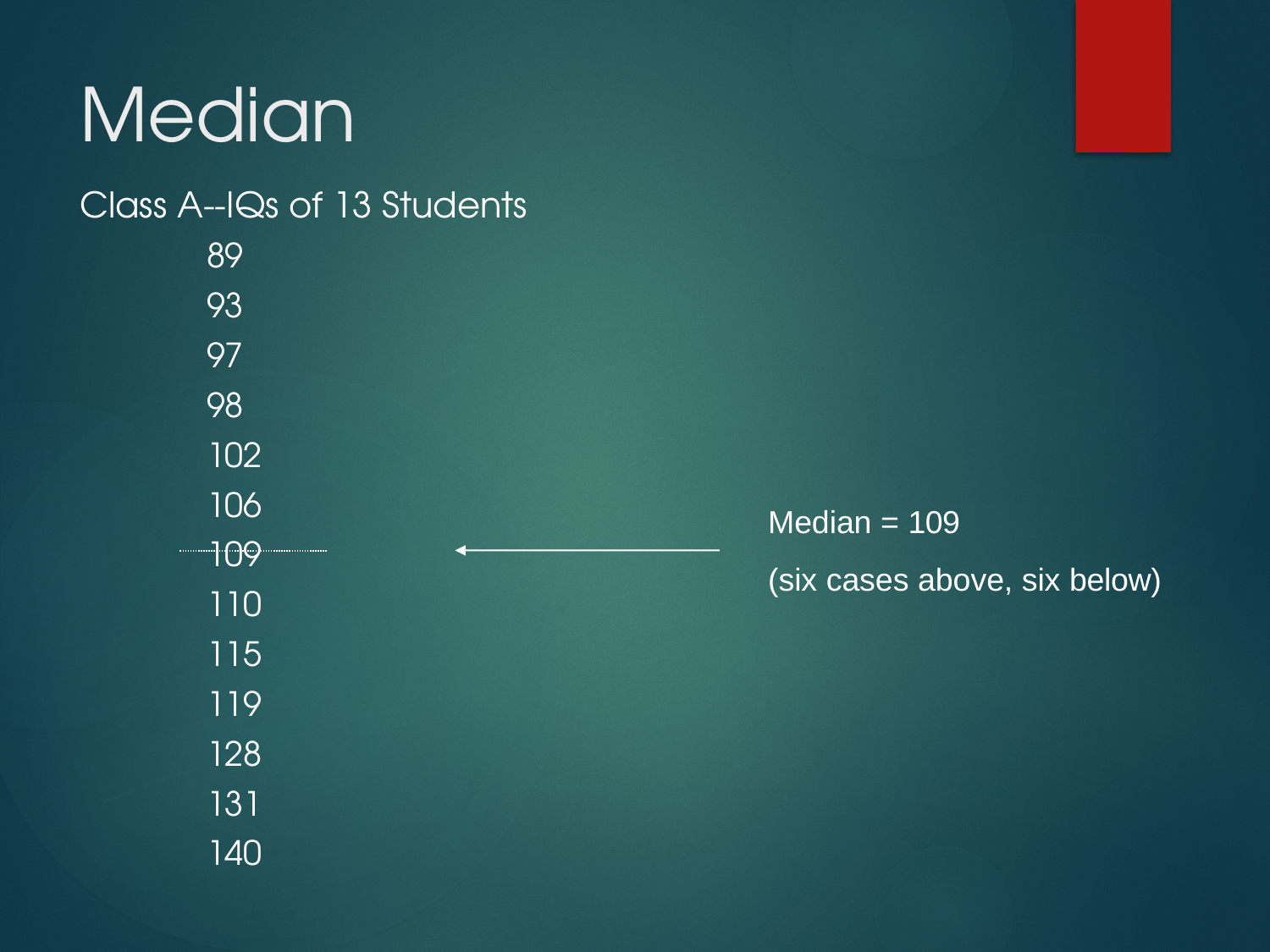

# Median
Class A--IQs of 13 Students
89
93
97
98
102
106
109
Median = 109
(six cases above, six below)

110
115
119
128
131
140